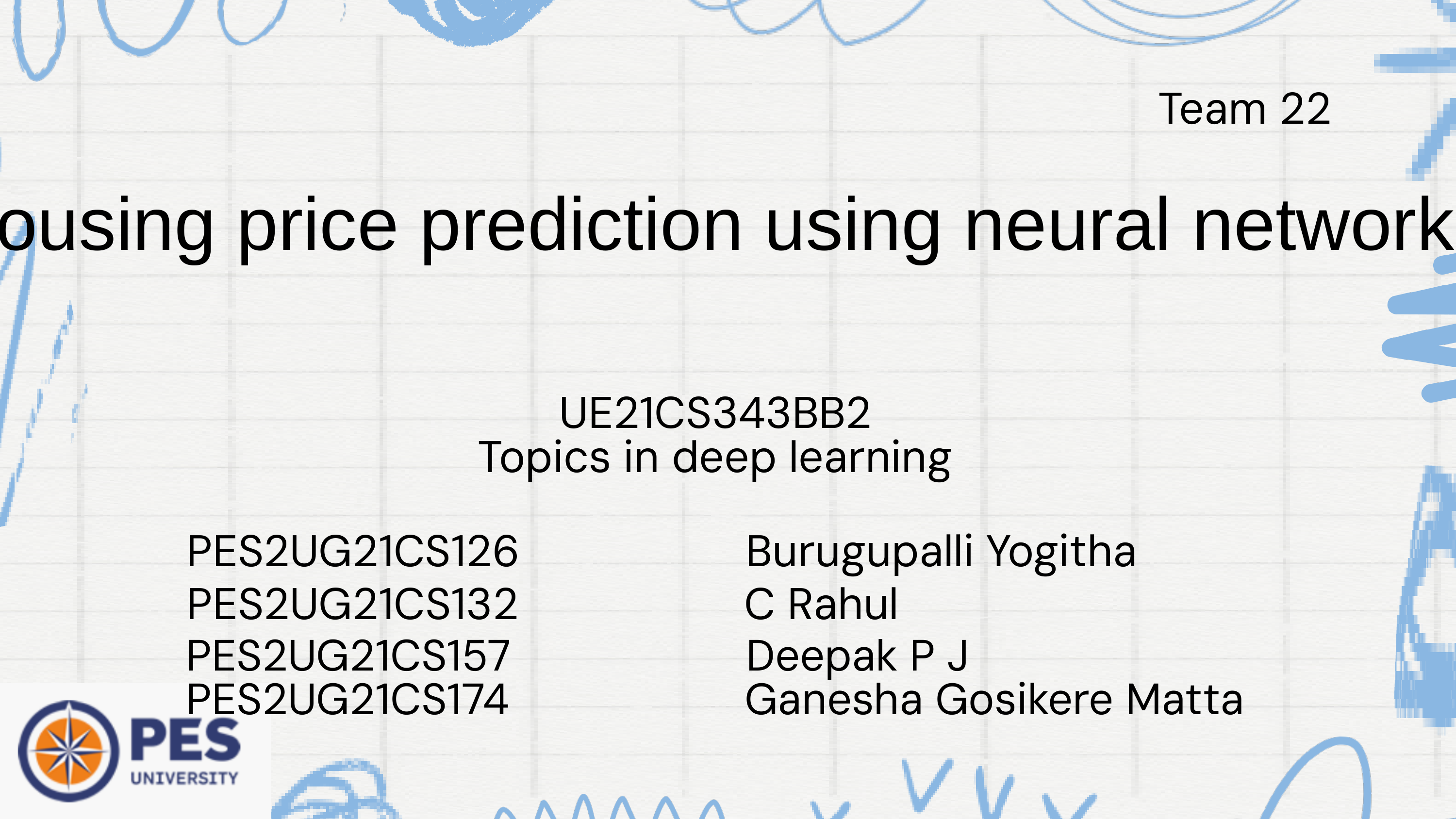

Team 22

Housing price prediction using neural networks

UE21CS343BB2
Topics in deep learning
PES2UG21CS126                   Burugupalli Yogitha

PES2UG21CS132                   C Rahul
PES2UG21CS157                    Deepak P J
PES2UG21CS174                    Ganesha Gosikere Matta